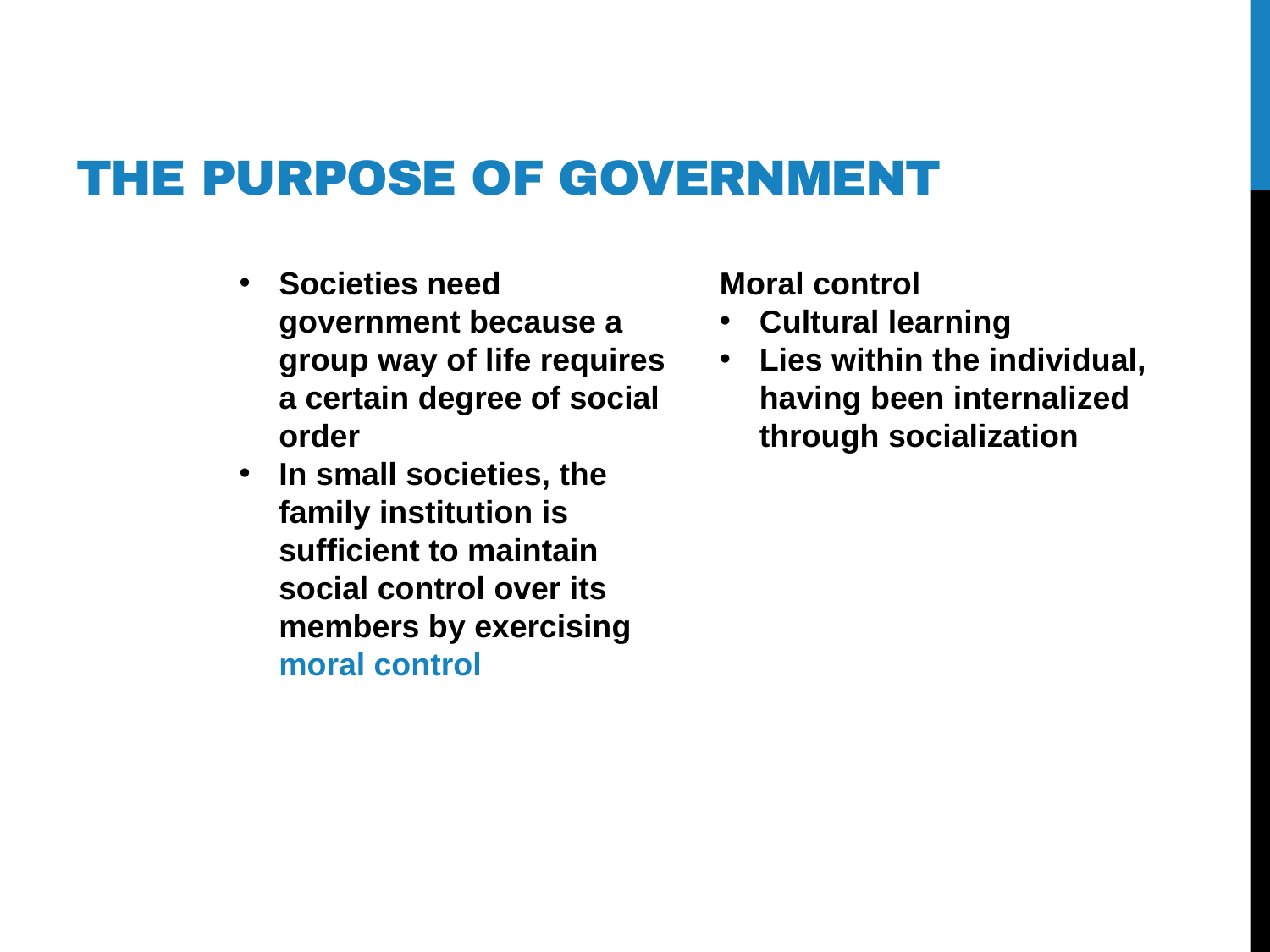

# The purpose of government

Societies need government because a group way of life requires a certain degree of social order
In small societies, the family institution is sufficient to maintain social control over its members by exercising moral control

Moral control
Cultural learning
Lies within the individual, having been internalized through socialization